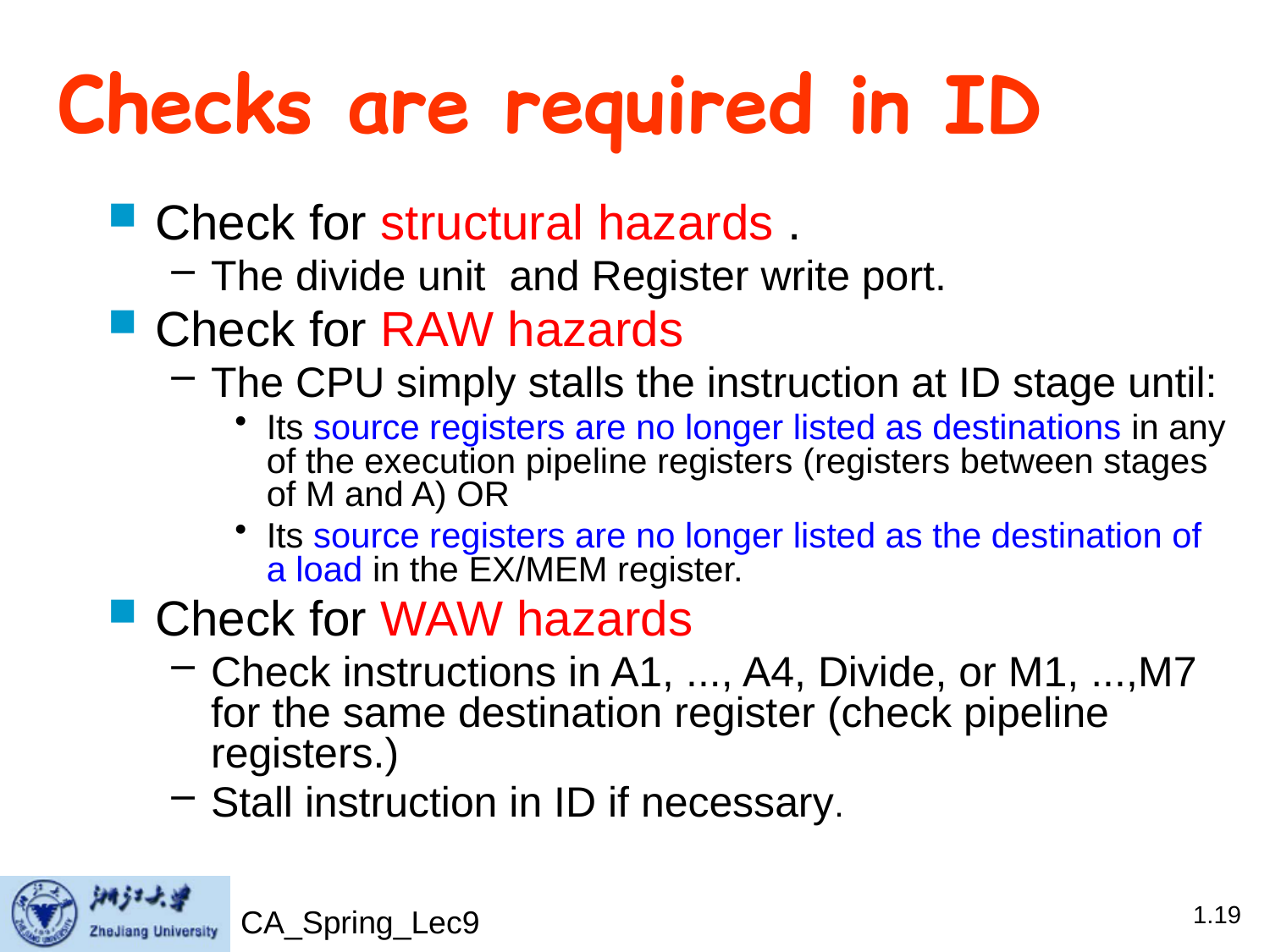

# Checks are required in ID
Check for structural hazards .
The divide unit  and Register write port.
Check for RAW hazards
The CPU simply stalls the instruction at ID stage until:
Its source registers are no longer listed as destinations in any of the execution pipeline registers (registers between stages of M and A) OR
Its source registers are no longer listed as the destination of a load in the EX/MEM register.
Check for WAW hazards
Check instructions in A1, ..., A4, Divide, or M1, ...,M7 for the same destination register (check pipeline registers.)
Stall instruction in ID if necessary.